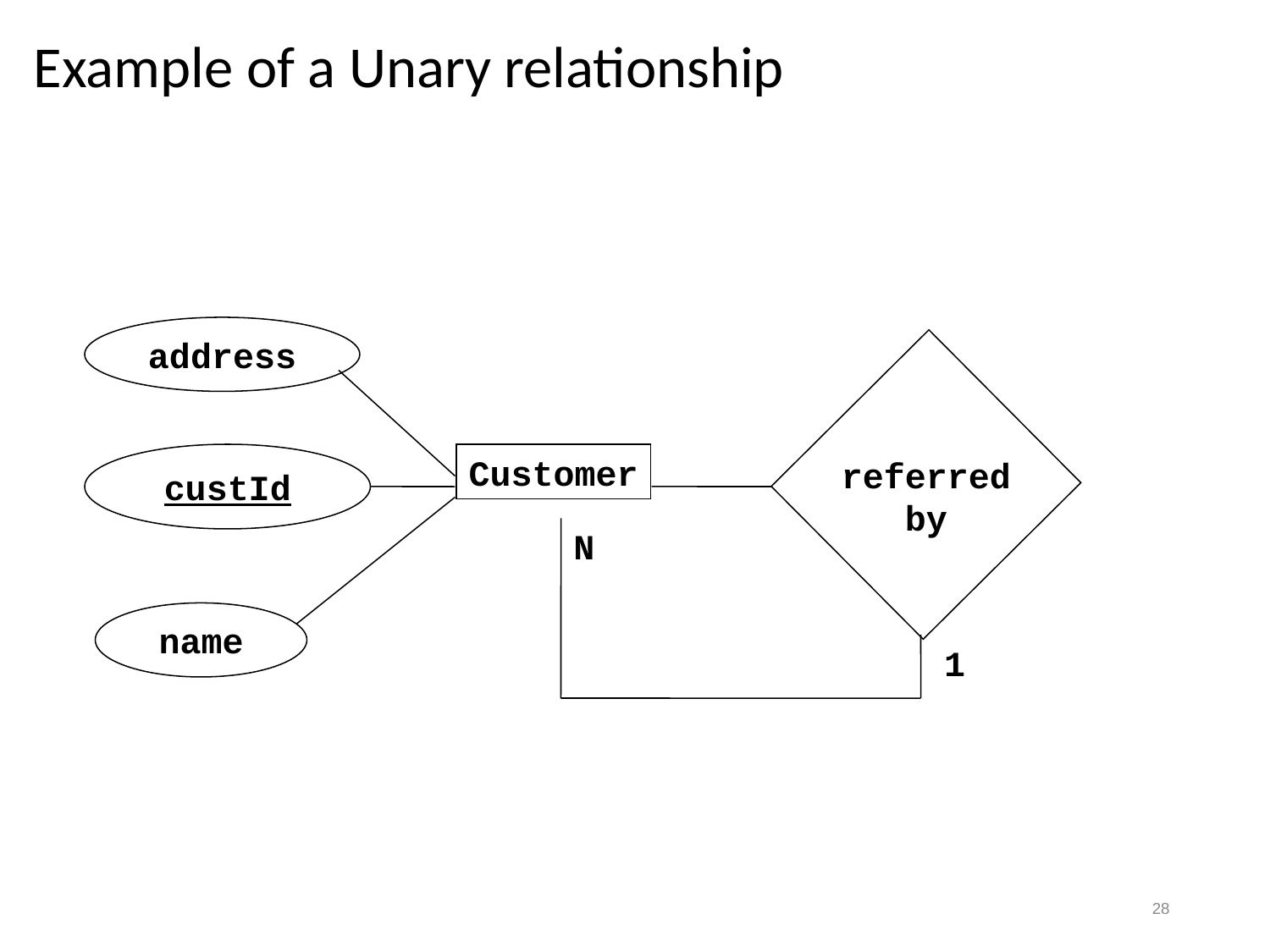

# Example of a Unary relationship
address

custId
Customer
referred by

N
name

1

28